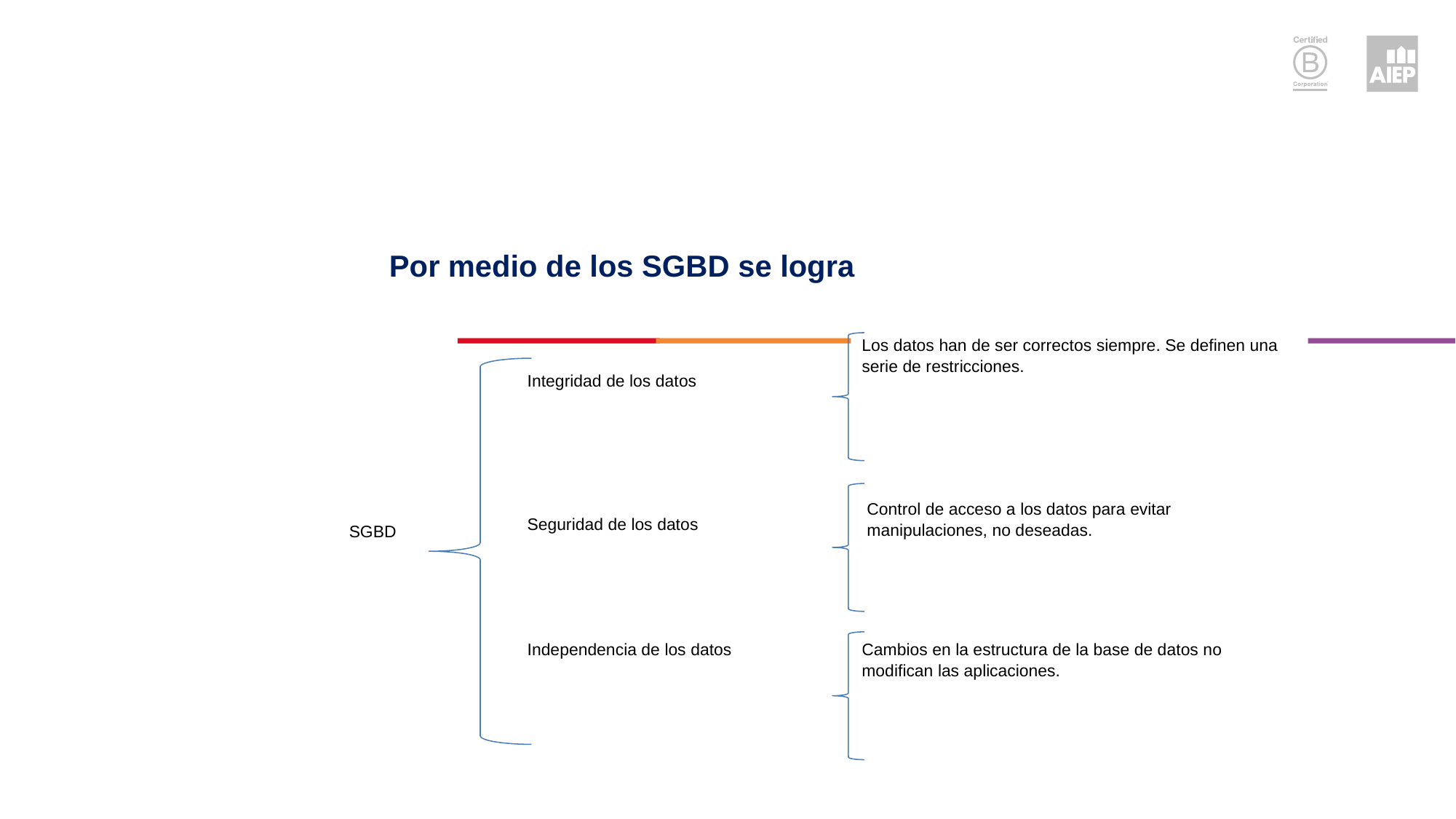

#
Por medio de los SGBD se logra

Integridad de los datos
Seguridad de los datos
Independencia de los datos
Los datos han de ser correctos siempre. Se definen una serie de restricciones.
Control de acceso a los datos para evitar manipulaciones, no deseadas.
SGBD
Cambios en la estructura de la base de datos no modifican las aplicaciones.